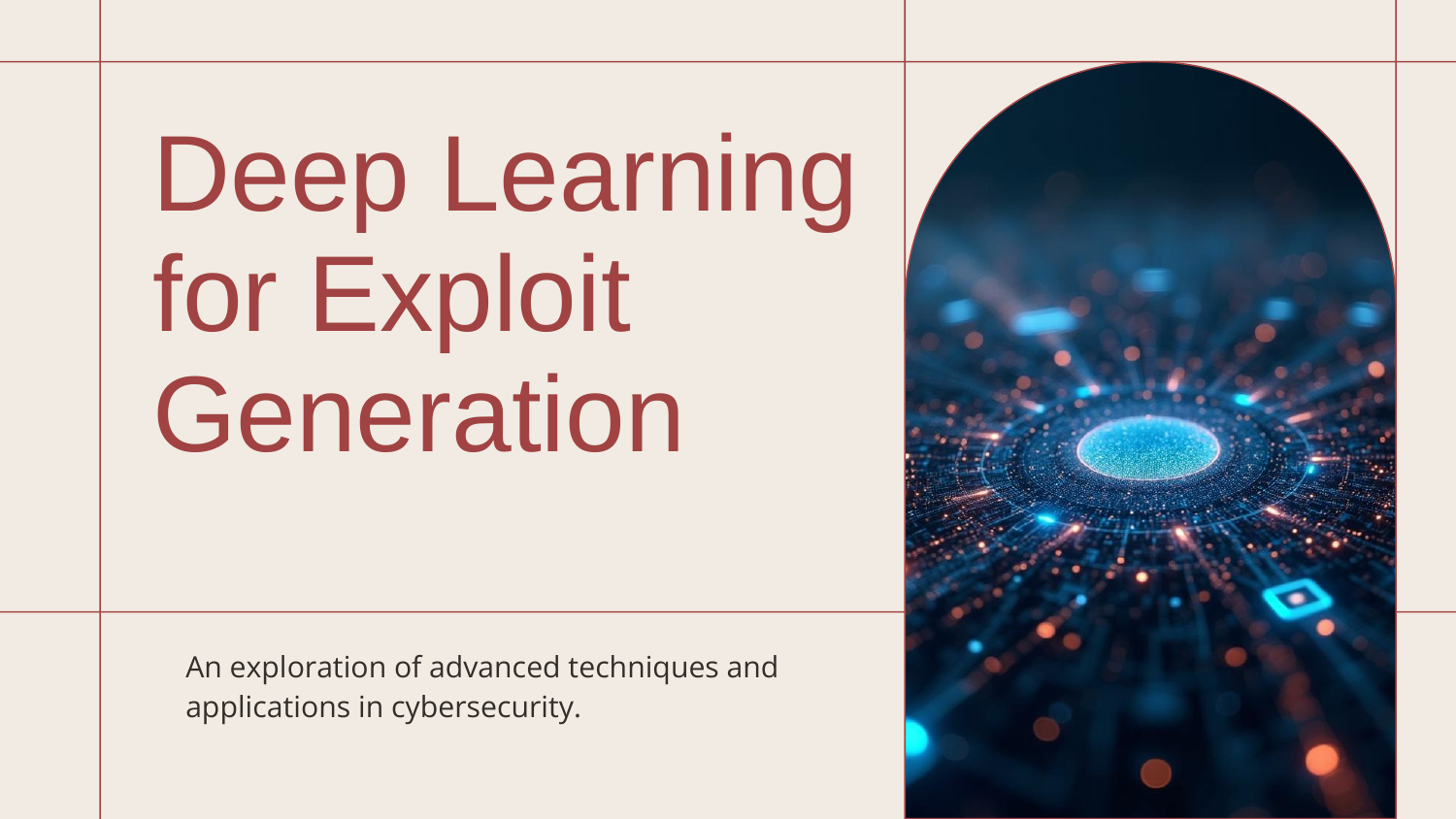

# Deep Learning for Exploit Generation
An exploration of advanced techniques and applications in cybersecurity.